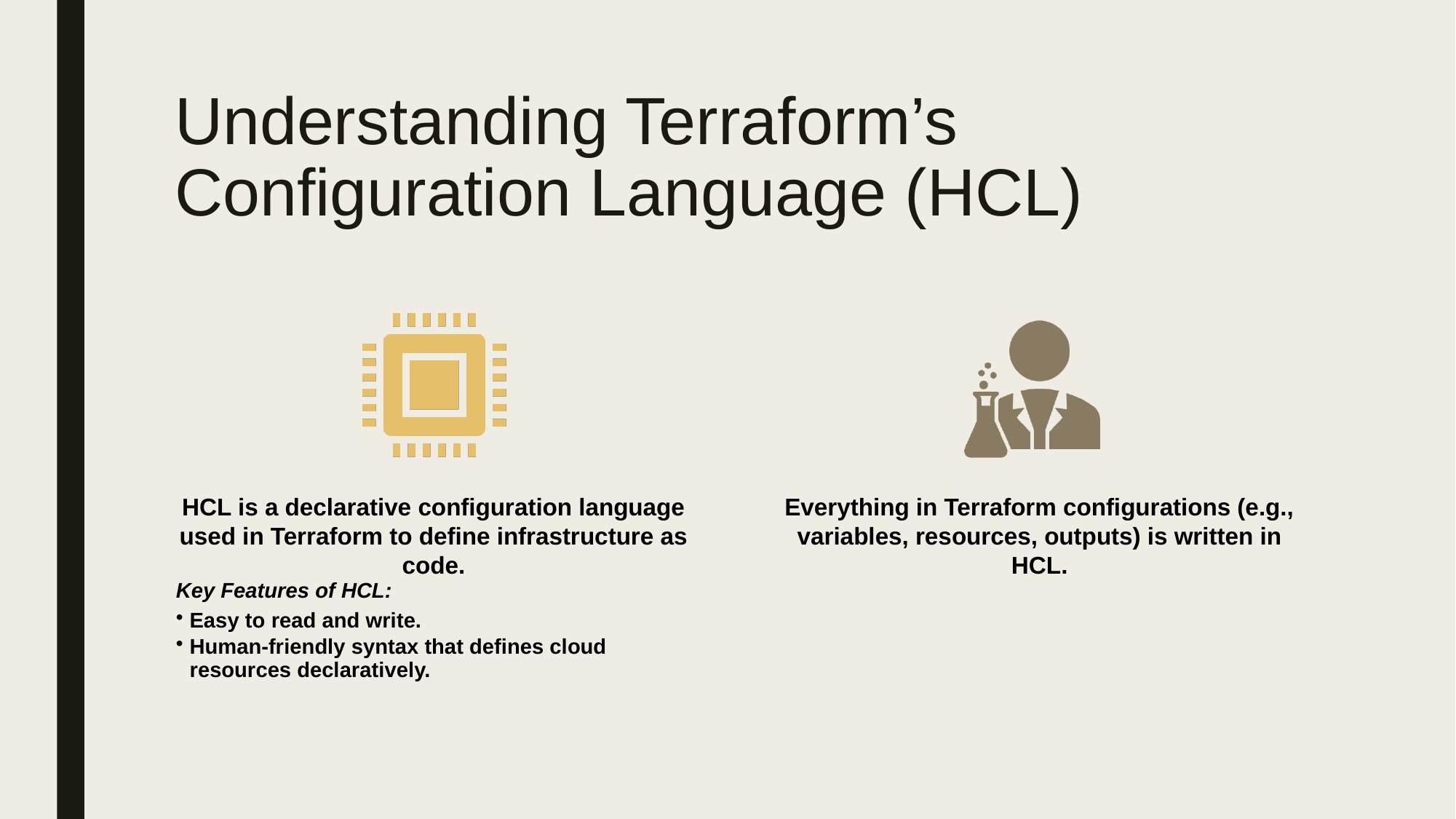

# Understanding Terraform’s Configuration Language (HCL)
HCL is a declarative configuration language used in Terraform to define infrastructure as code.
Key Features of HCL:
Easy to read and write.
Human-friendly syntax that defines cloud resources declaratively.
Everything in Terraform configurations (e.g., variables, resources, outputs) is written in HCL.